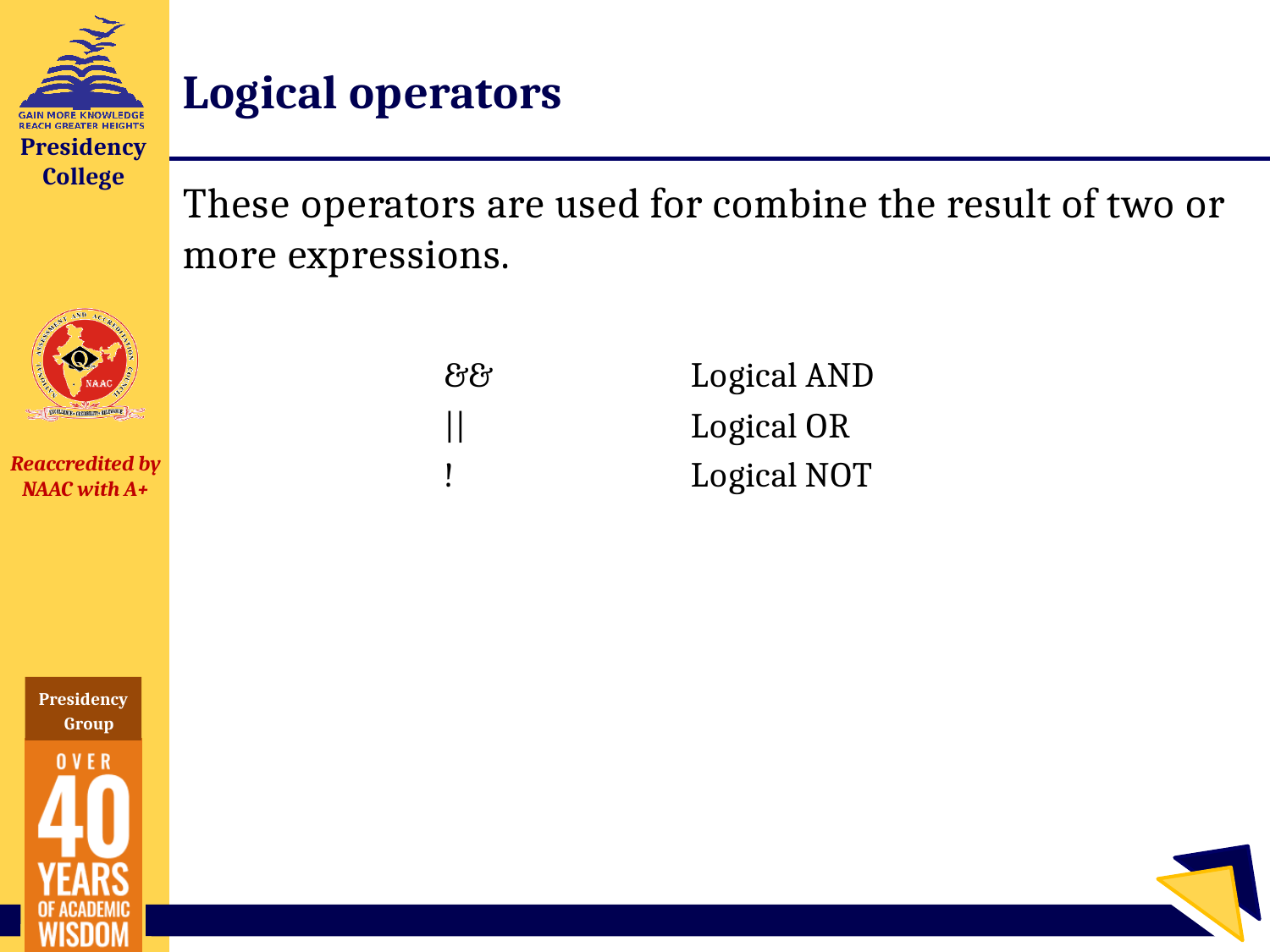

# Logical operators
These operators are used for combine the result of two or more expressions.

		 &&		Logical AND
		 ||		Logical OR
		 !		Logical NOT